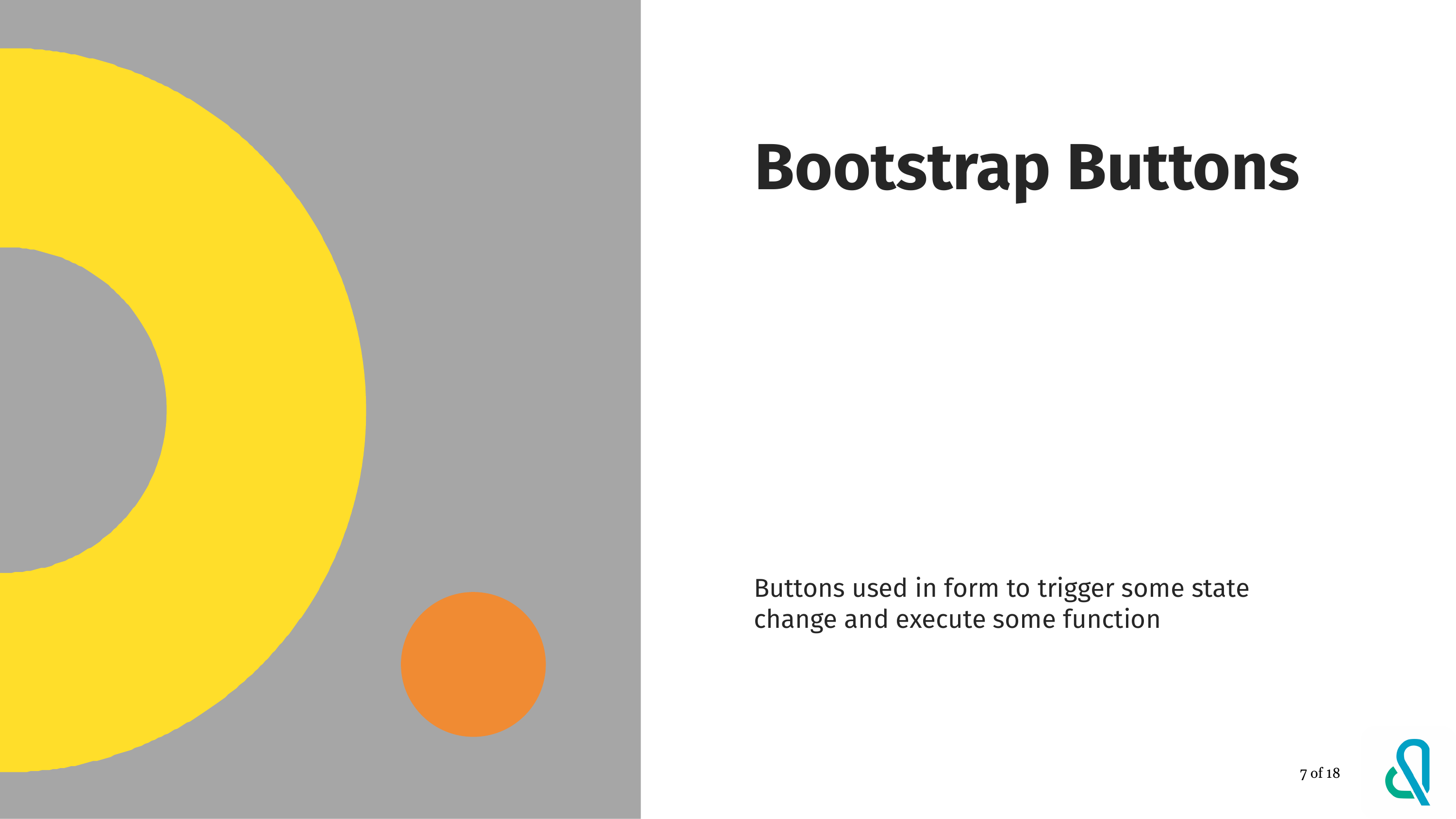

# Bootstrap Buttons
Buttons used in form to trigger some state change and execute some function

7 of 18